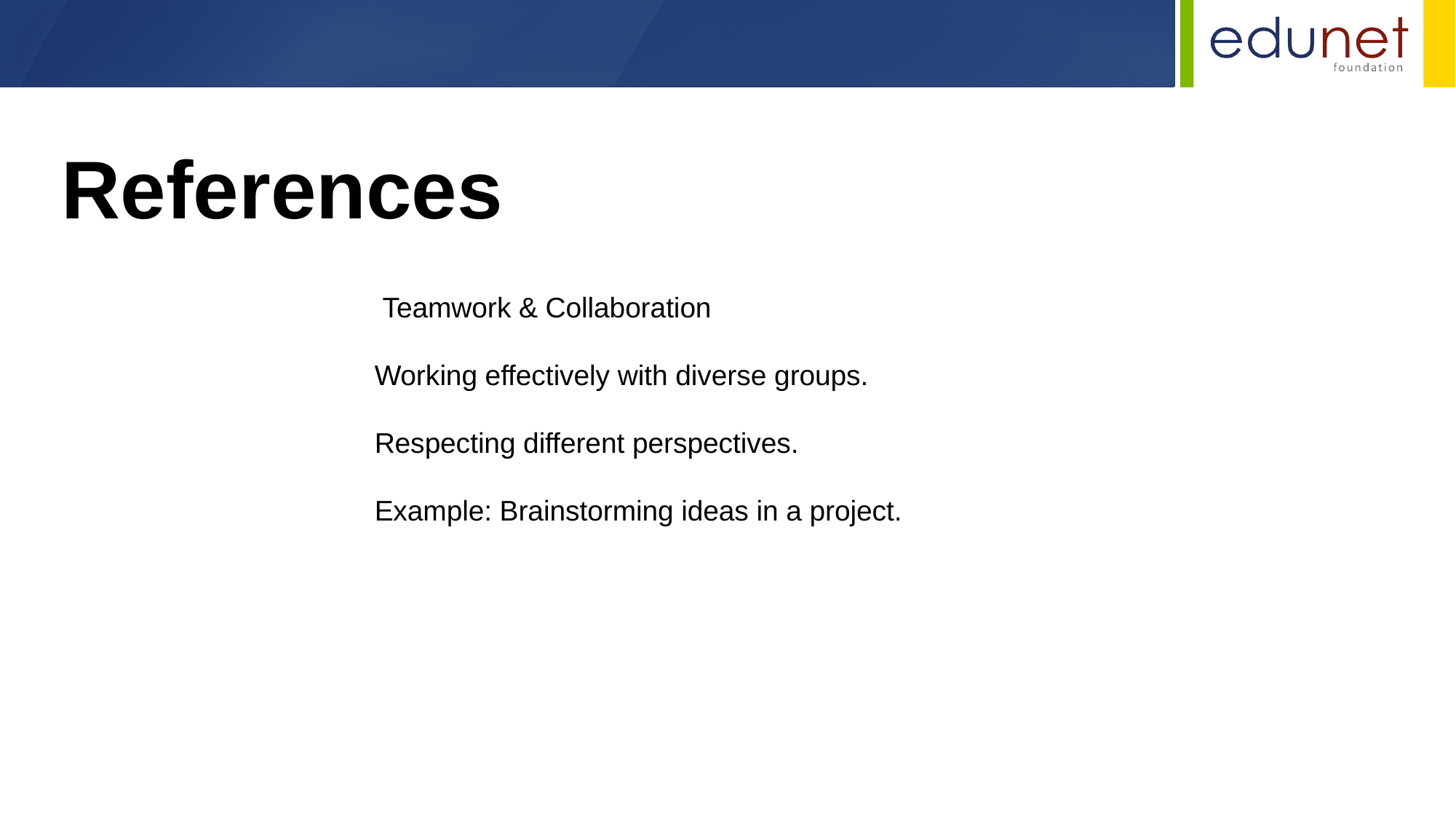

References
 Teamwork & Collaboration

Working effectively with diverse groups.

Respecting different perspectives.

Example: Brainstorming ideas in a project.